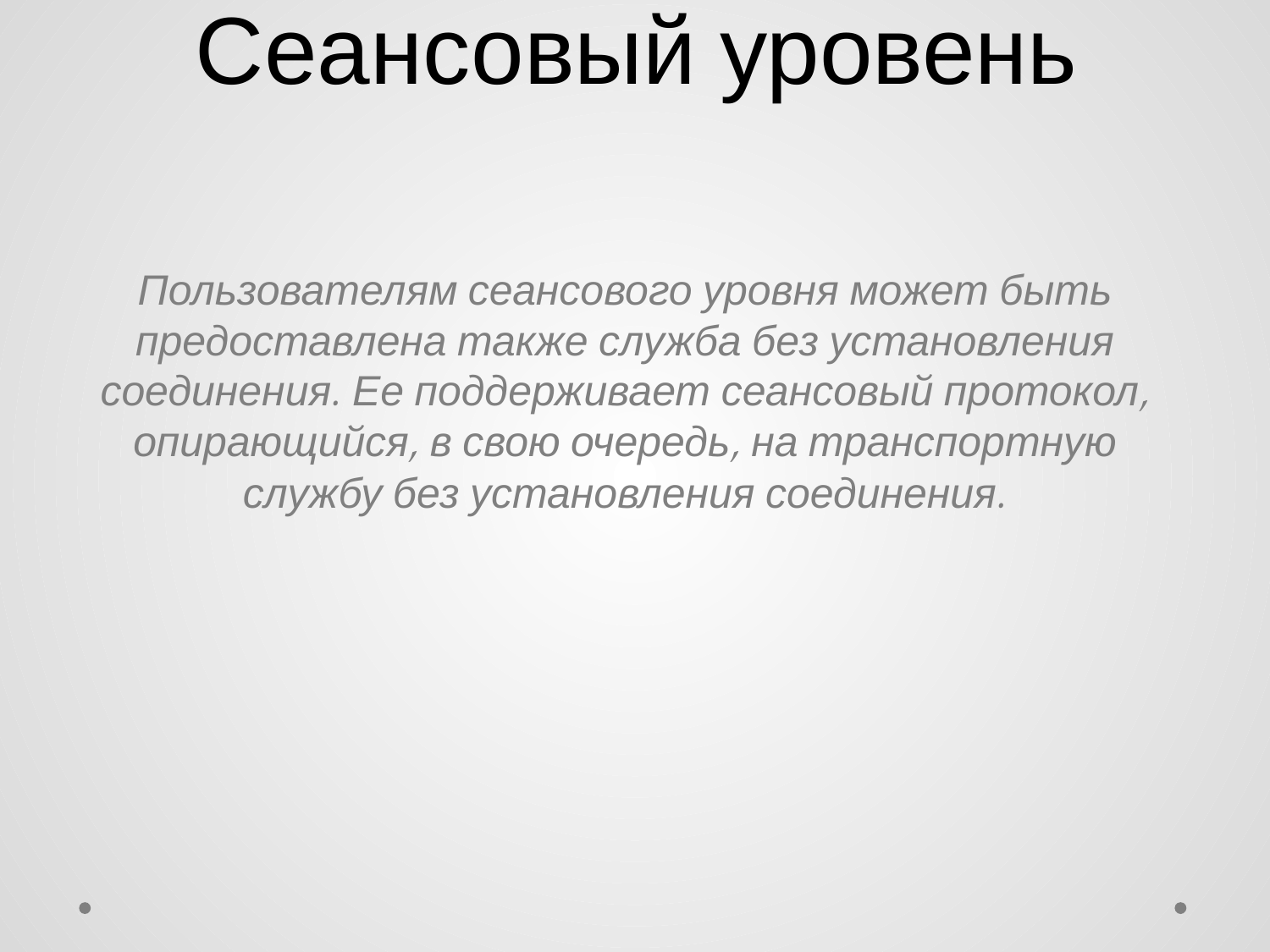

# Сеансовый уровень
Пользователям сеансового уровня может быть предоставлена также служба без установления соединения. Ее поддерживает сеансовый протокол, опирающийся, в свою очередь, на транспортную службу без установления соединения.